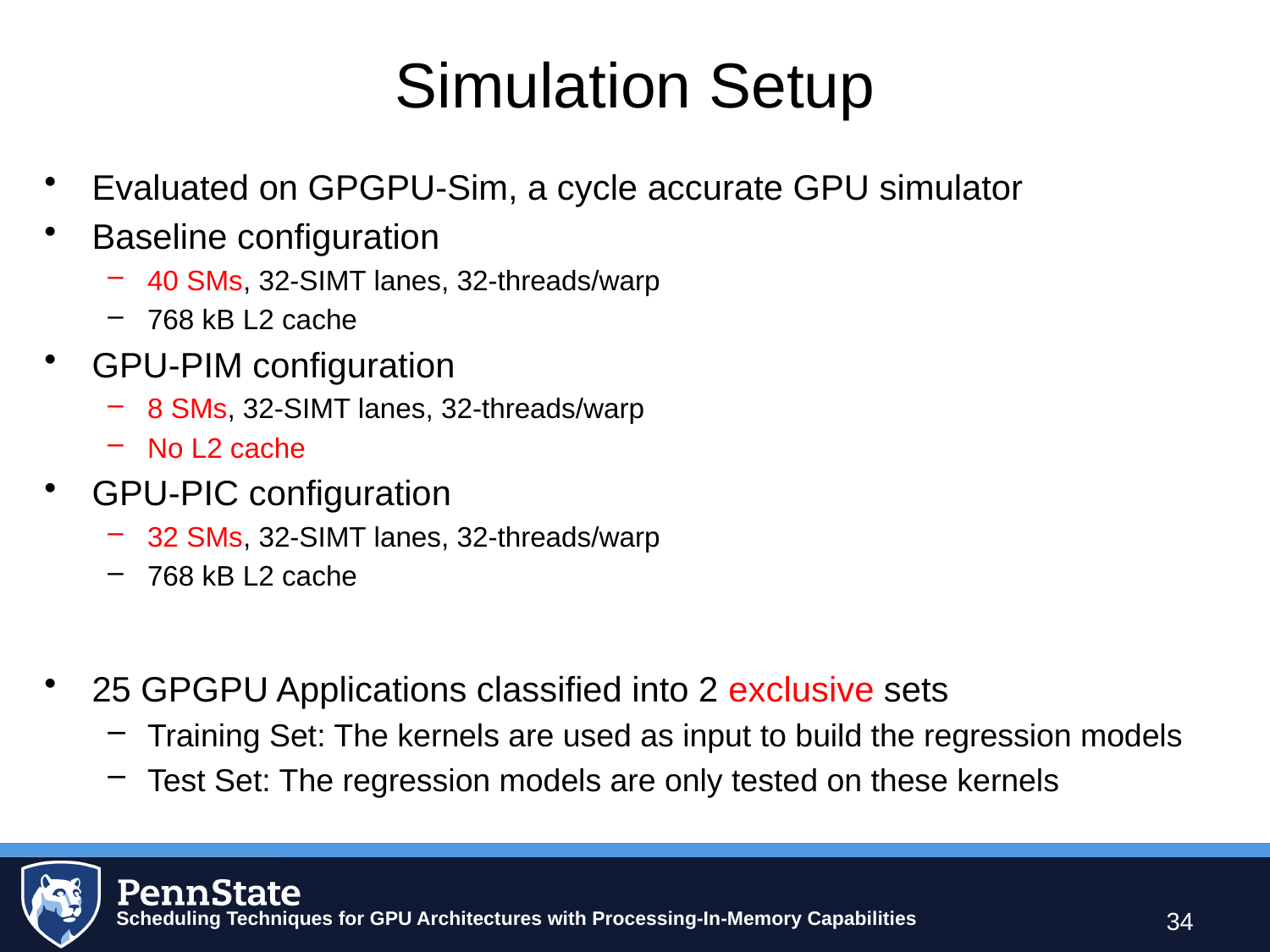

# Simulation Setup
Evaluated on GPGPU-Sim, a cycle accurate GPU simulator
Baseline configuration
40 SMs, 32-SIMT lanes, 32-threads/warp
768 kB L2 cache
GPU-PIM configuration
8 SMs, 32-SIMT lanes, 32-threads/warp
No L2 cache
GPU-PIC configuration
32 SMs, 32-SIMT lanes, 32-threads/warp
768 kB L2 cache

25 GPGPU Applications classified into 2 exclusive sets
Training Set: The kernels are used as input to build the regression models
Test Set: The regression models are only tested on these kernels
34